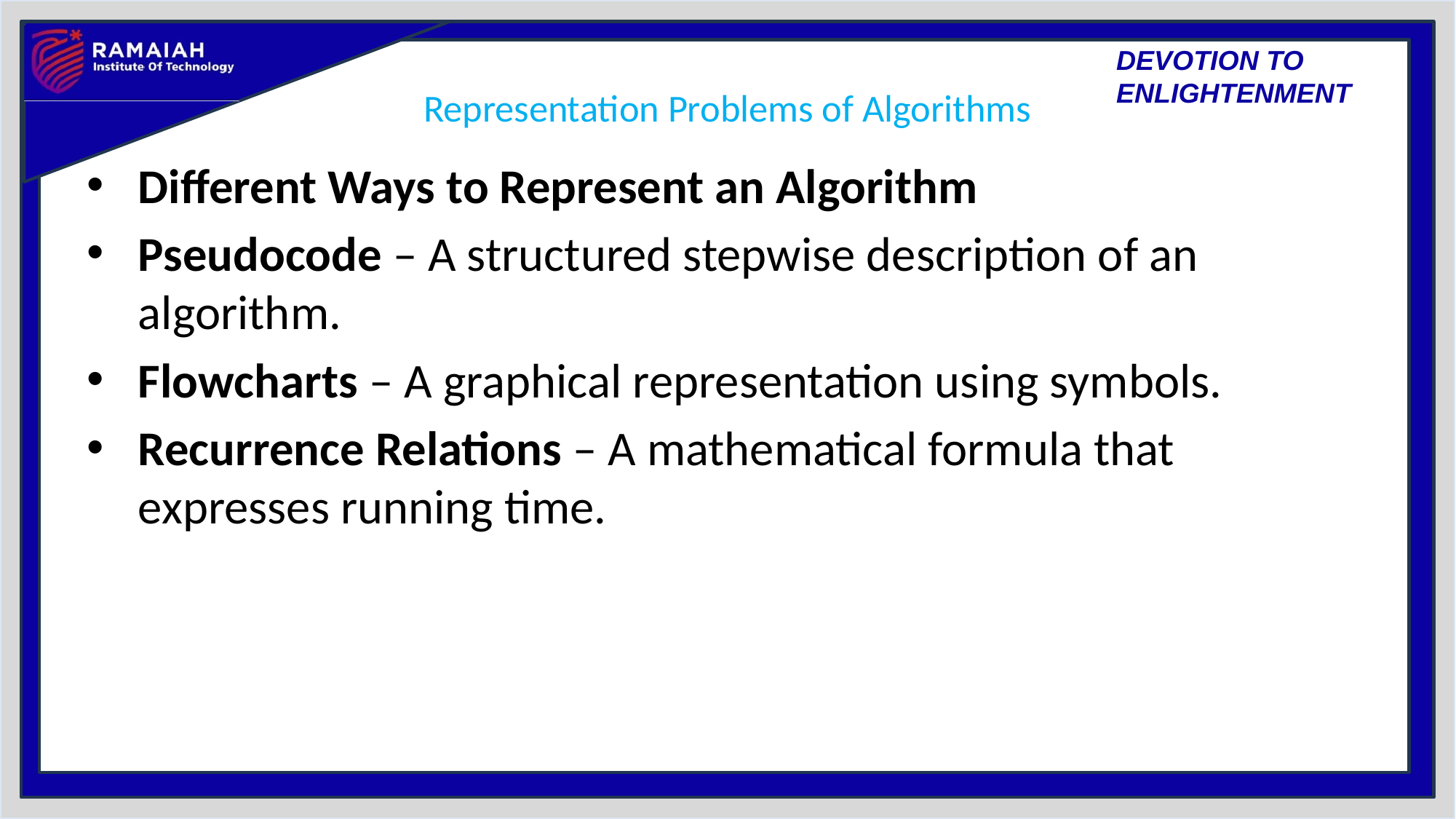

# Representation Problems of Algorithms
Different Ways to Represent an Algorithm
Pseudocode – A structured stepwise description of an algorithm.
Flowcharts – A graphical representation using symbols.
Recurrence Relations – A mathematical formula that expresses running time.